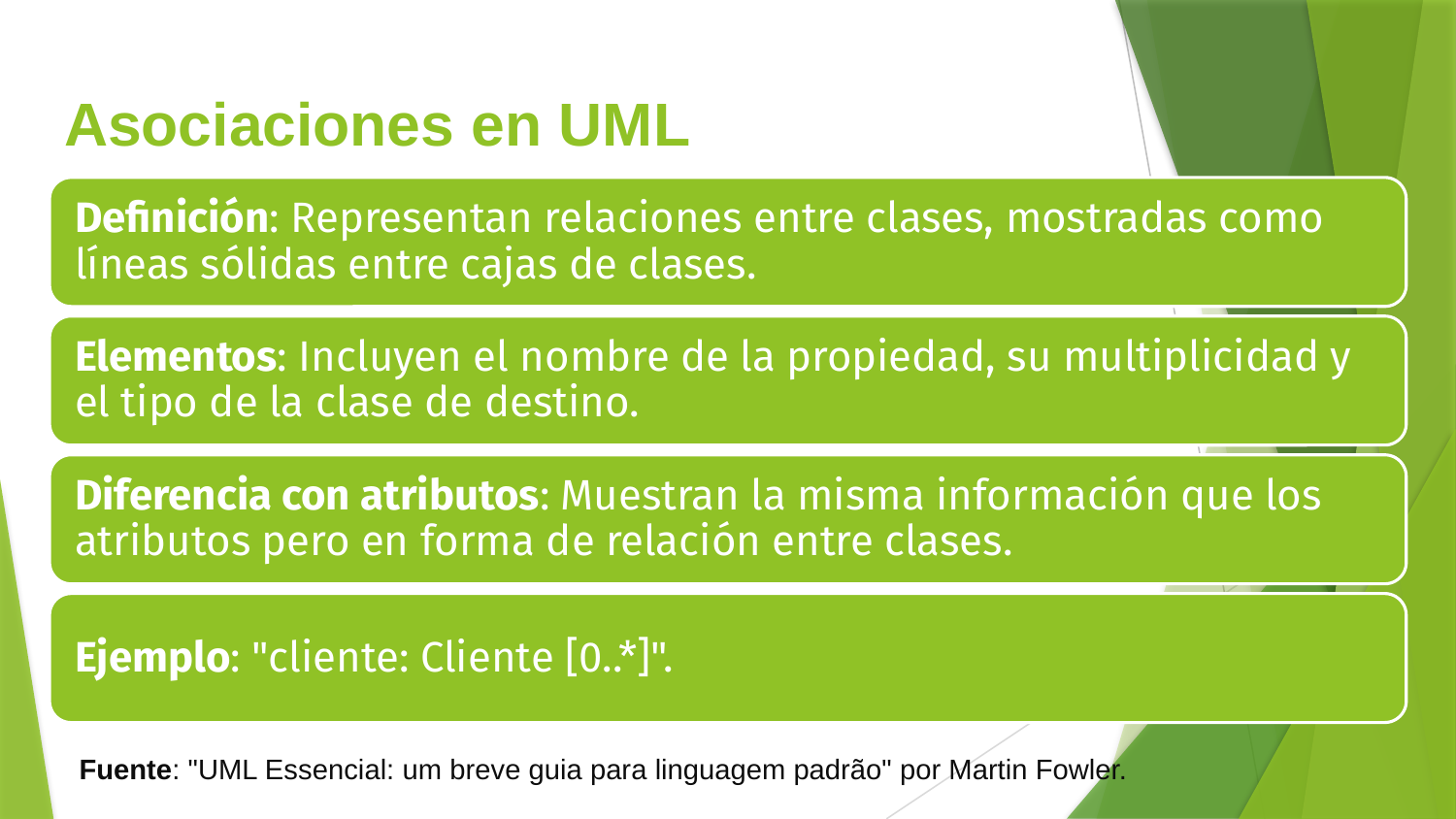

# Asociaciones en UML
Definición: Representan relaciones entre clases, mostradas como líneas sólidas entre cajas de clases.
Elementos: Incluyen el nombre de la propiedad, su multiplicidad y el tipo de la clase de destino.
Diferencia con atributos: Muestran la misma información que los atributos pero en forma de relación entre clases.
Ejemplo: "cliente: Cliente [0..*]".
Fuente: "UML Essencial: um breve guia para linguagem padrão" por Martin Fowler.